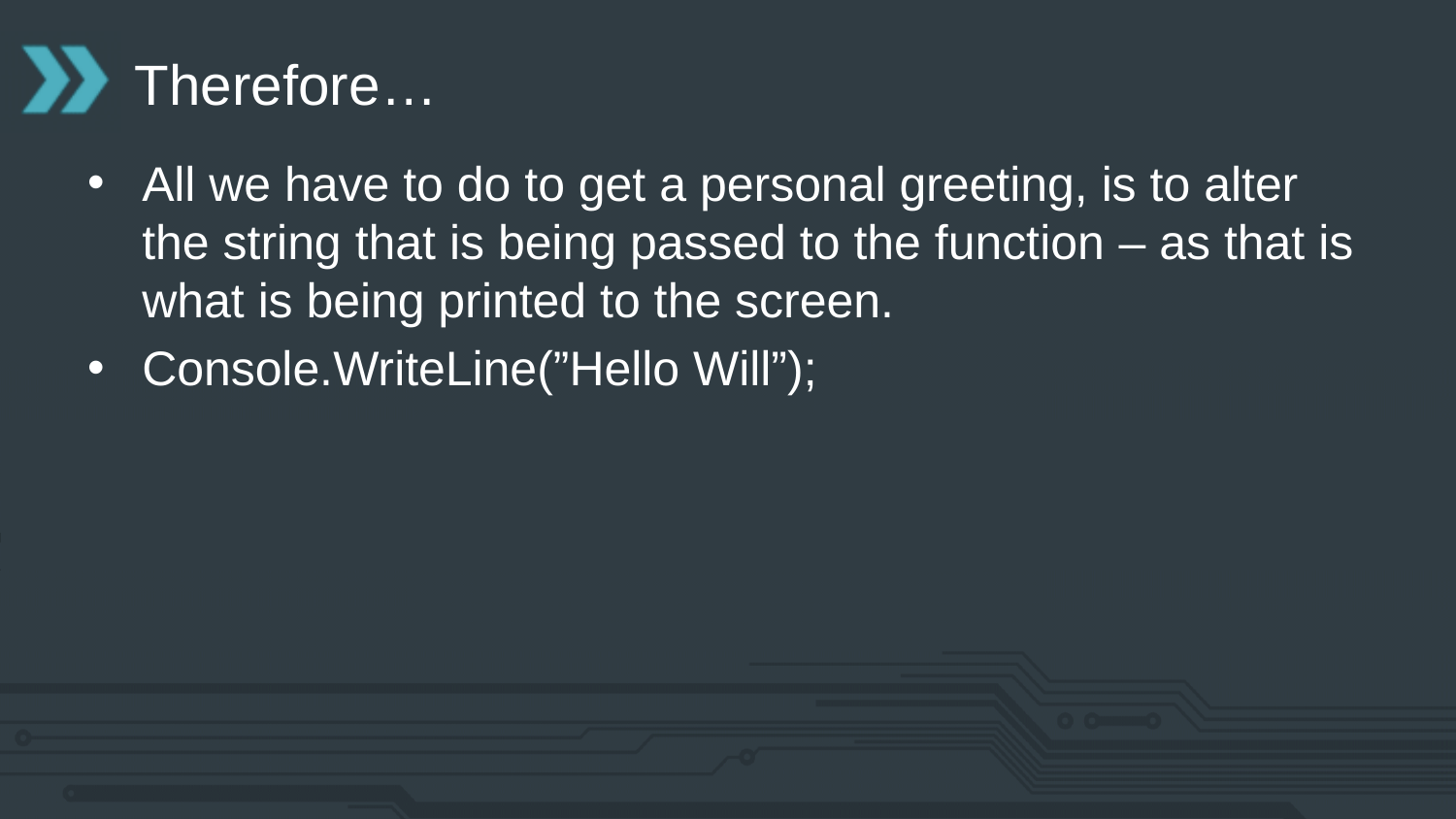

# Therefore…
All we have to do to get a personal greeting, is to alter the string that is being passed to the function – as that is what is being printed to the screen.
Console.WriteLine(”Hello Will”);